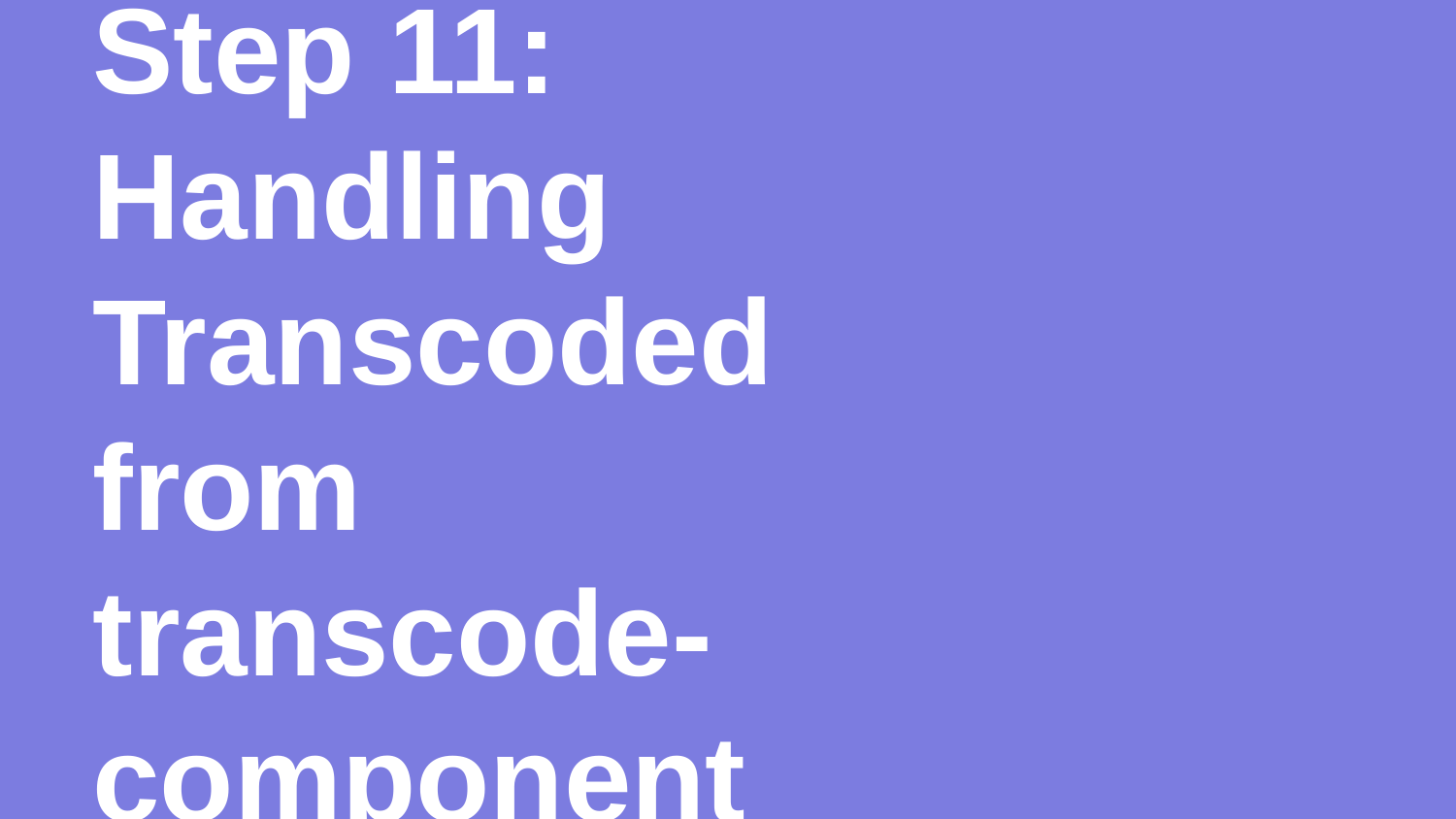

# Step 11: Handling Transcoded from transcode-component